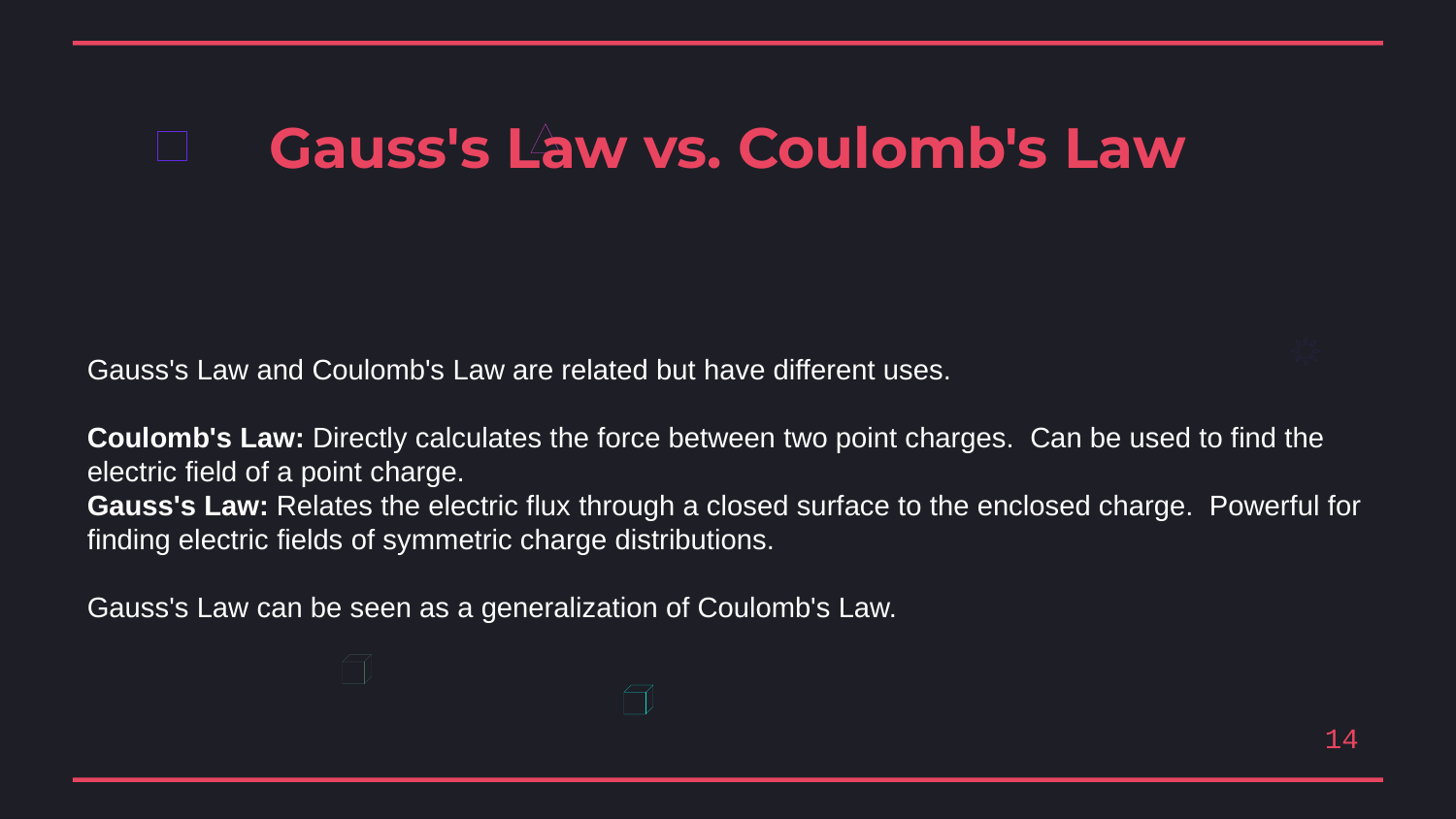

Gauss's Law vs. Coulomb's Law

Gauss's Law and Coulomb's Law are related but have different uses.

Coulomb's Law: Directly calculates the force between two point charges.  Can be used to find the electric field of a point charge.
Gauss's Law: Relates the electric flux through a closed surface to the enclosed charge.  Powerful for finding electric fields of symmetric charge distributions.

Gauss's Law can be seen as a generalization of Coulomb's Law.

14